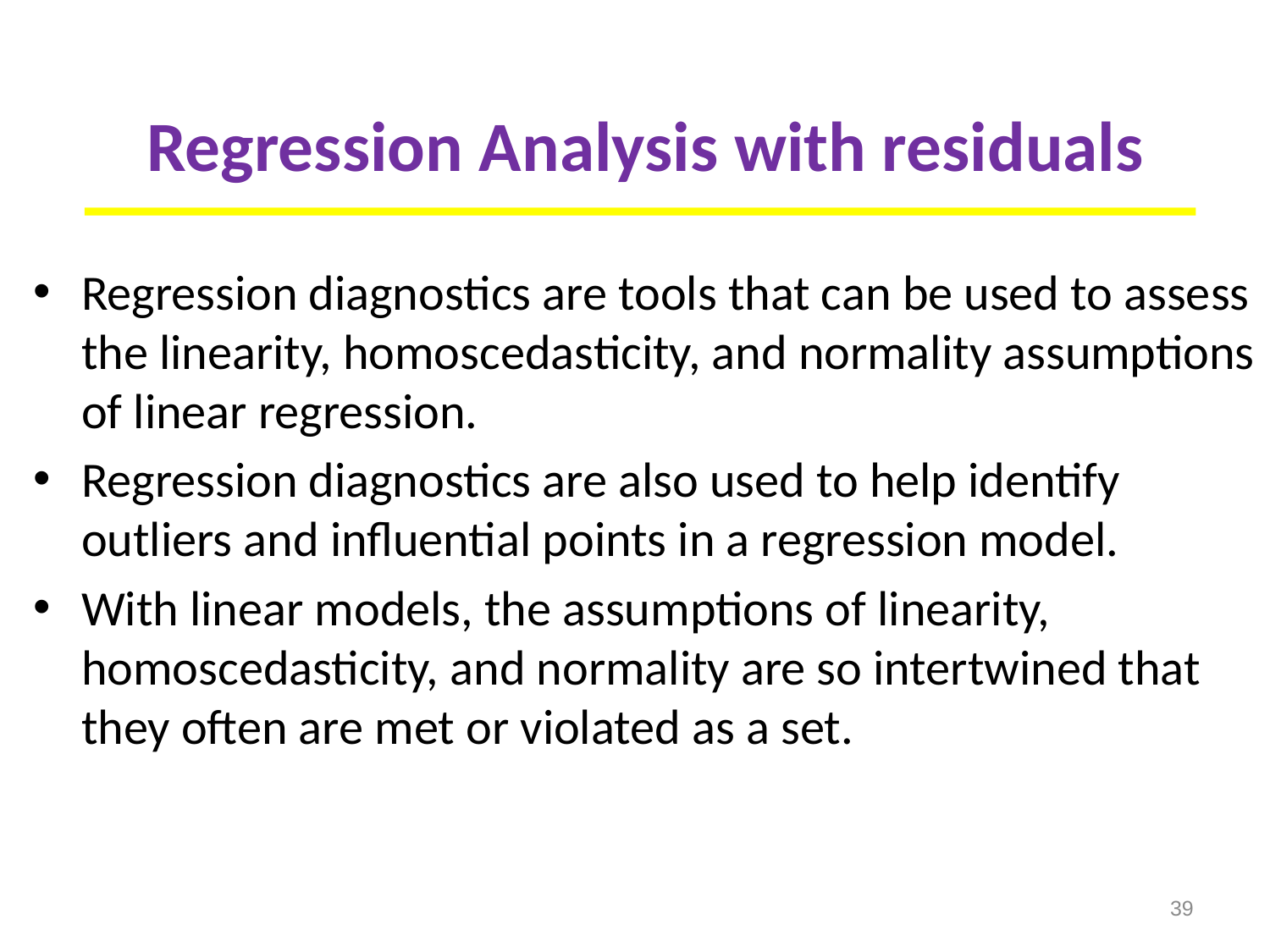

# Regression Analysis with residuals

Regression diagnostics are tools that can be used to assess the linearity, homoscedasticity, and normality assumptions of linear regression.
Regression diagnostics are also used to help identify outliers and influential points in a regression model.
With linear models, the assumptions of linearity, homoscedasticity, and normality are so intertwined that they often are met or violated as a set.
39